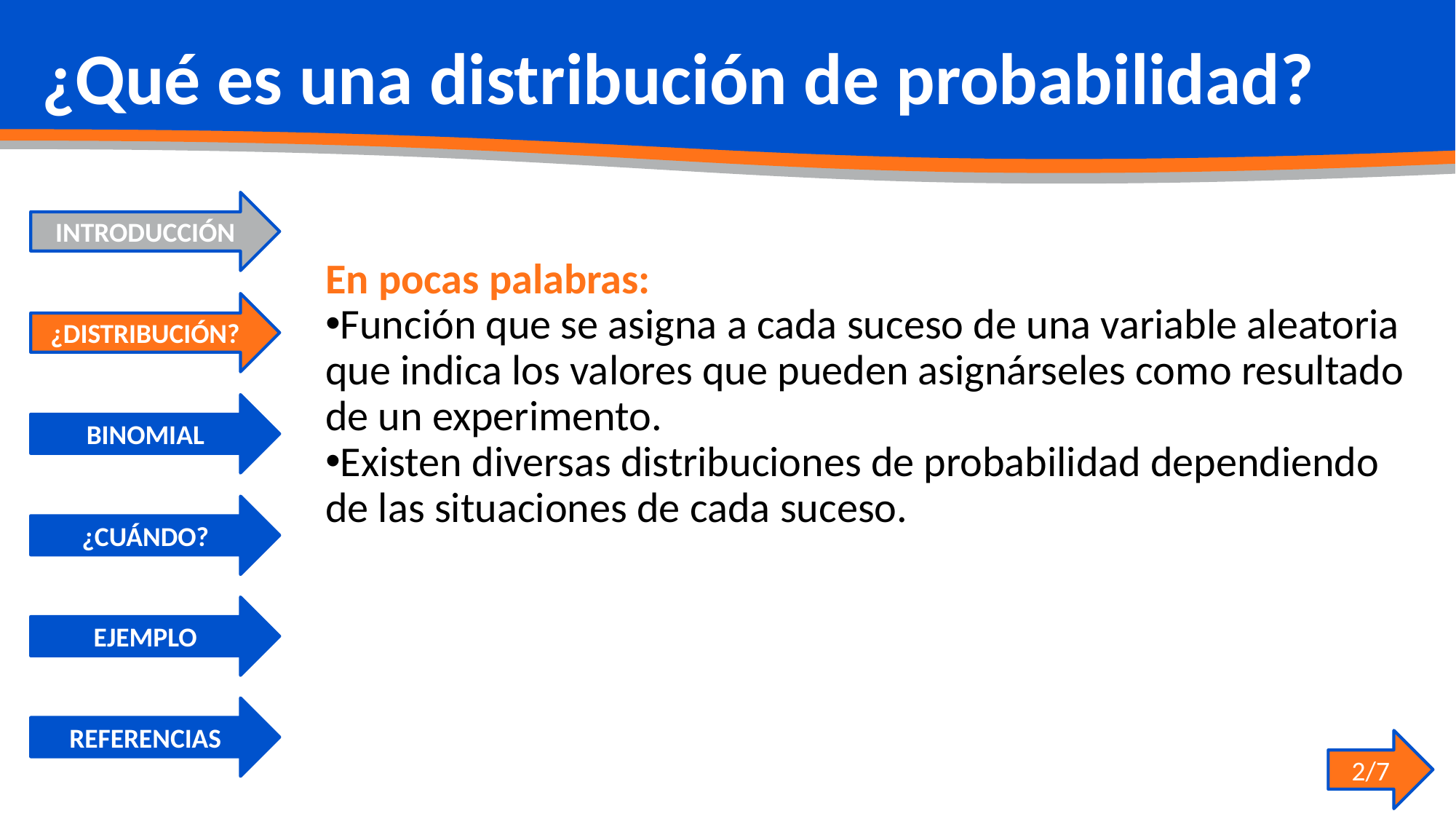

¿Qué es una distribución de probabilidad?
INTRODUCCIÓN

En pocas palabras:
Función que se asigna a cada suceso de una variable aleatoria que indica los valores que pueden asignárseles como resultado de un experimento.
Existen diversas distribuciones de probabilidad dependiendo de las situaciones de cada suceso.
¿DISTRIBUCIÓN?
BINOMIAL
¿CUÁNDO?
EJEMPLO
REFERENCIAS
2/7